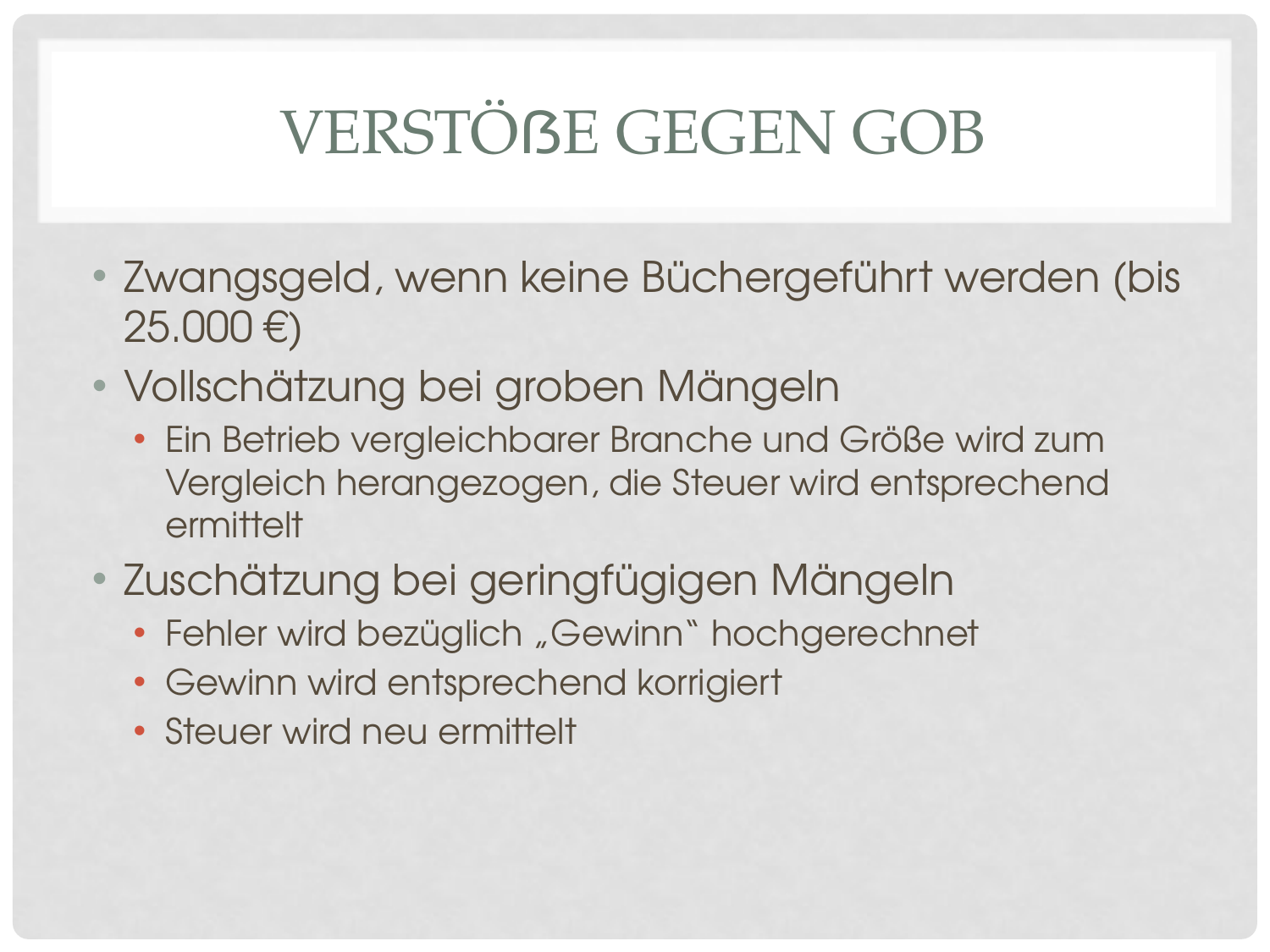

# Verstöße gegen GoB
Zwangsgeld, wenn keine Büchergeführt werden (bis 25.000 €)
Vollschätzung bei groben Mängeln
Ein Betrieb vergleichbarer Branche und Größe wird zum Vergleich herangezogen, die Steuer wird entsprechend ermittelt
Zuschätzung bei geringfügigen Mängeln
Fehler wird bezüglich „Gewinn“ hochgerechnet
Gewinn wird entsprechend korrigiert
Steuer wird neu ermittelt